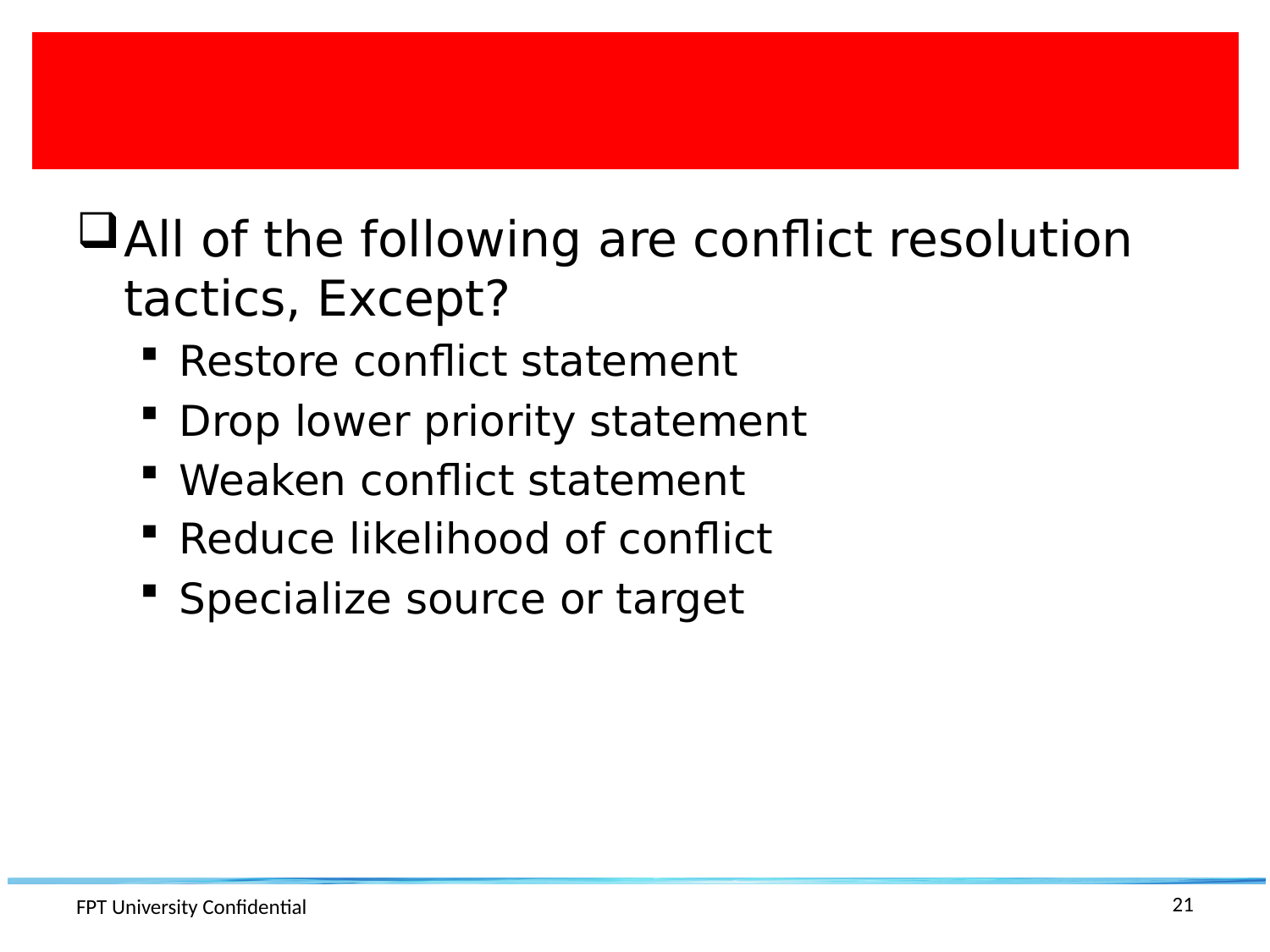

#
All of the following are conflict resolution tactics, Except?
Restore conflict statement
Drop lower priority statement
Weaken conflict statement
Reduce likelihood of conflict
Specialize source or target